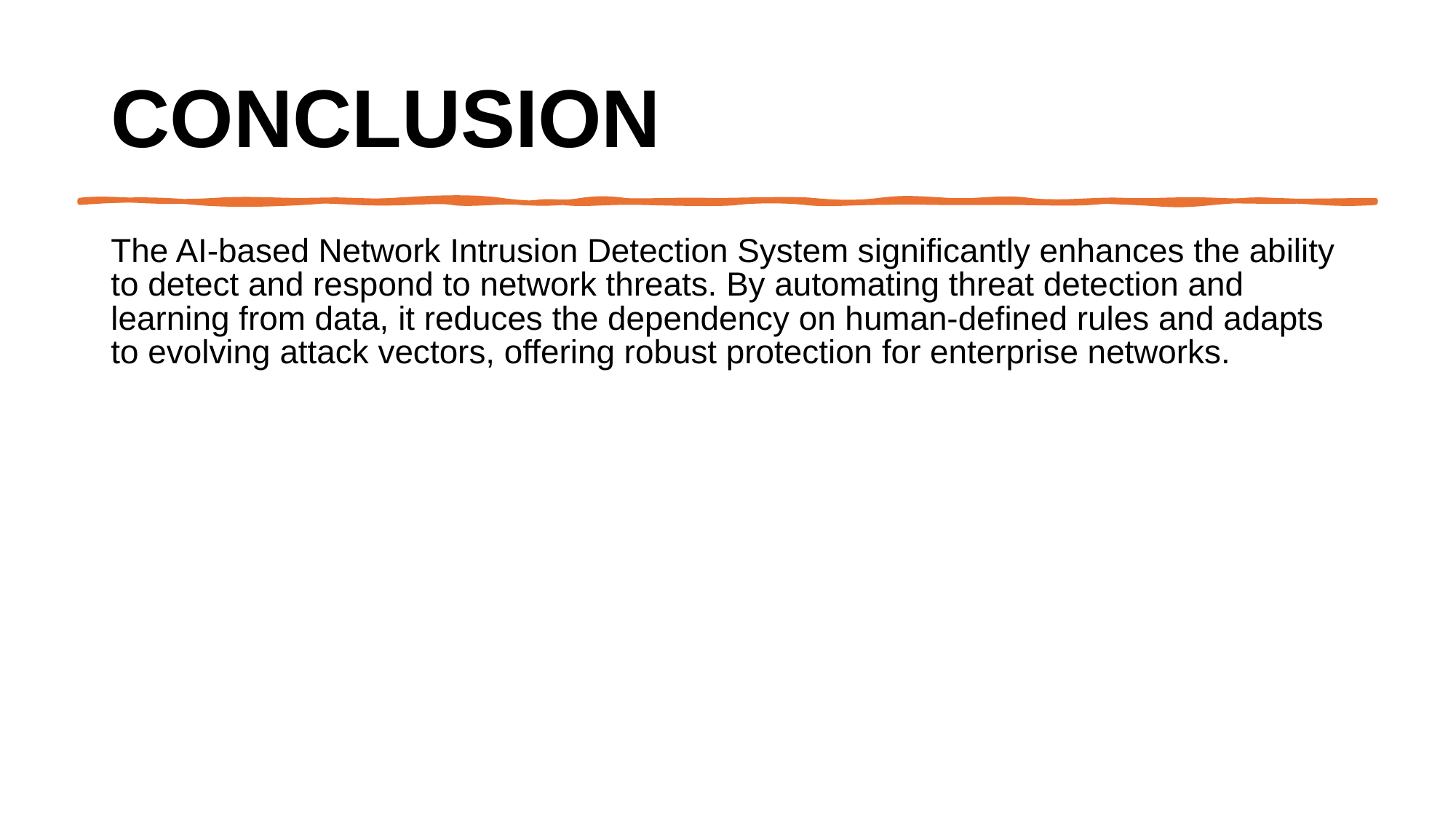

# Conclusion

The AI-based Network Intrusion Detection System significantly enhances the ability to detect and respond to network threats. By automating threat detection and learning from data, it reduces the dependency on human-defined rules and adapts to evolving attack vectors, offering robust protection for enterprise networks.